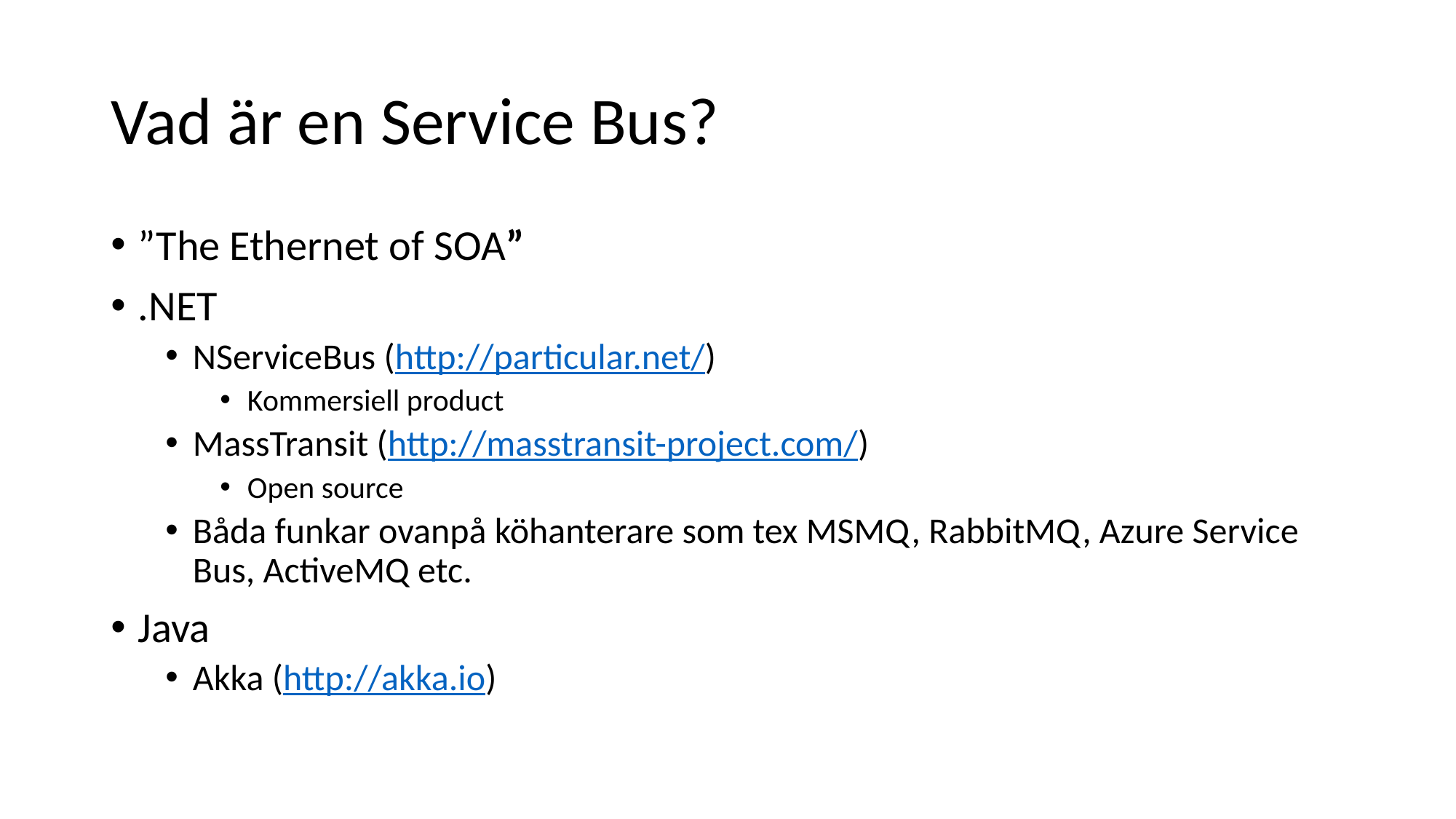

# Vad är en Service Bus?
”The Ethernet of SOA”
.NET
NServiceBus (http://particular.net/)
Kommersiell product
MassTransit (http://masstransit-project.com/)
Open source
Båda funkar ovanpå köhanterare som tex MSMQ, RabbitMQ, Azure Service Bus, ActiveMQ etc.
Java
Akka (http://akka.io)